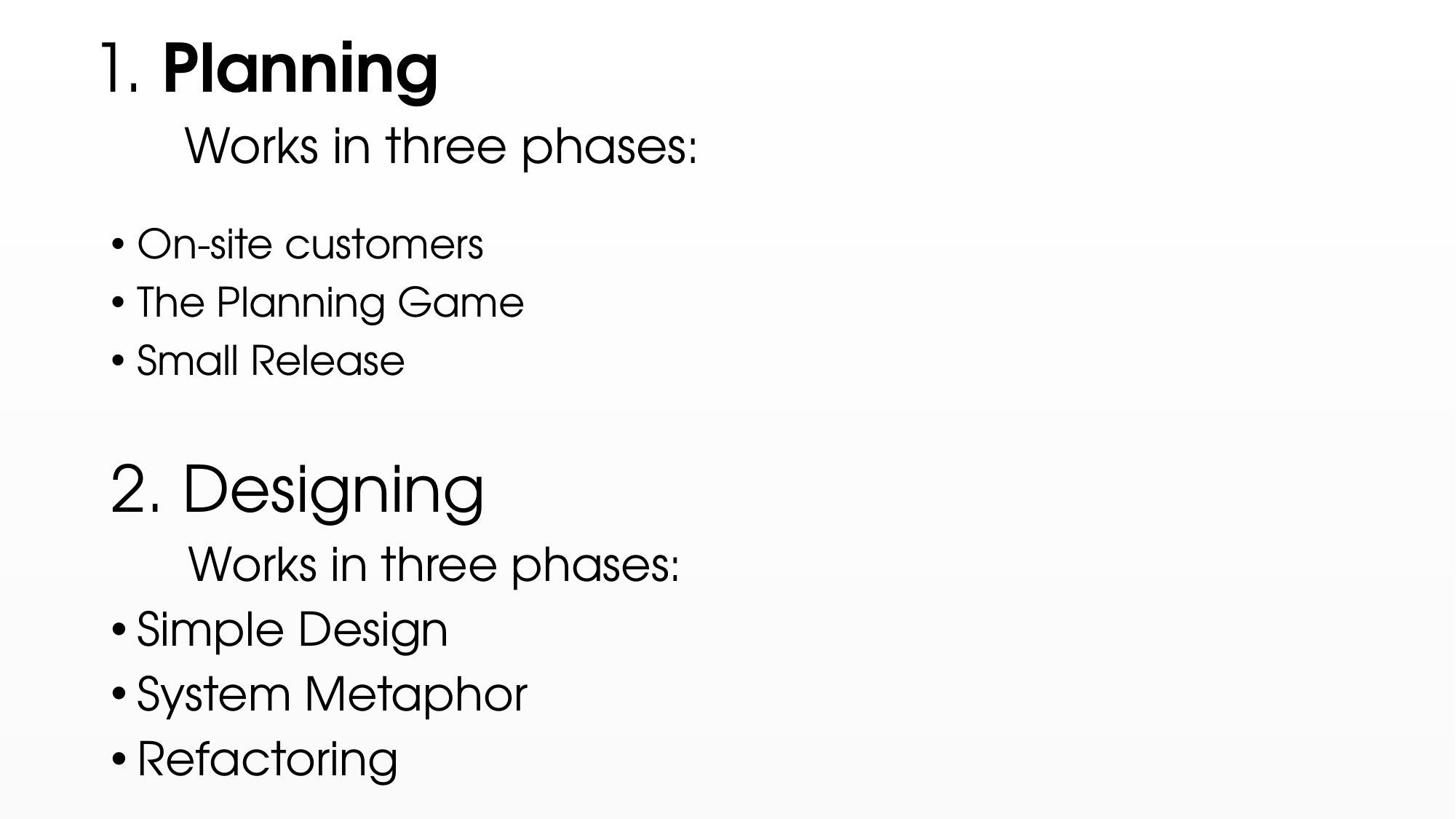

# 1. Planning Works in three phases:
On-site customers
The Planning Game
Small Release

2. Designing
      Works in three phases:
Simple Design
System Metaphor
Refactoring